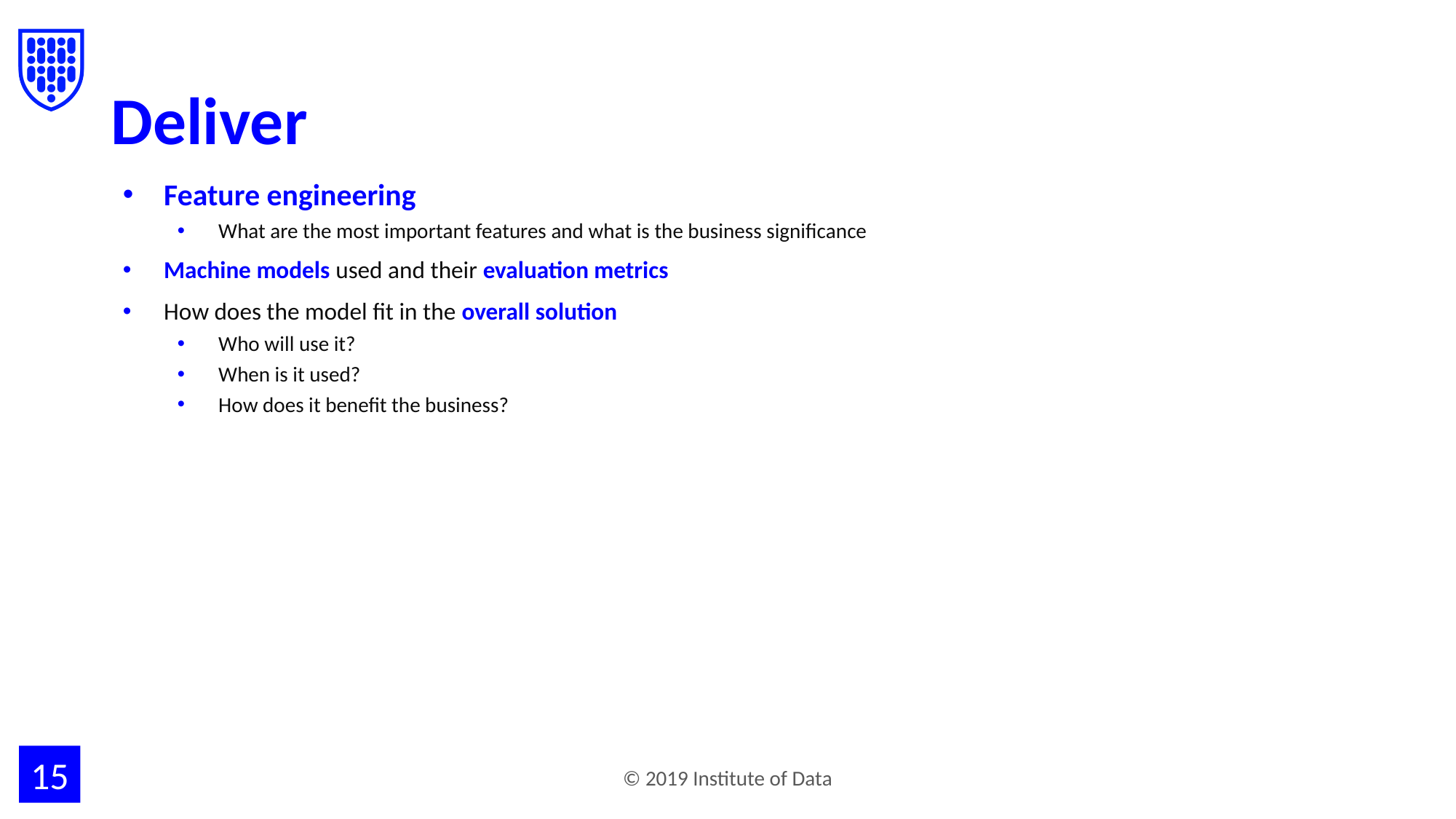

# Deliver
Feature engineering
What are the most important features and what is the business significance
Machine models used and their evaluation metrics
How does the model fit in the overall solution
Who will use it?
When is it used?
How does it benefit the business?